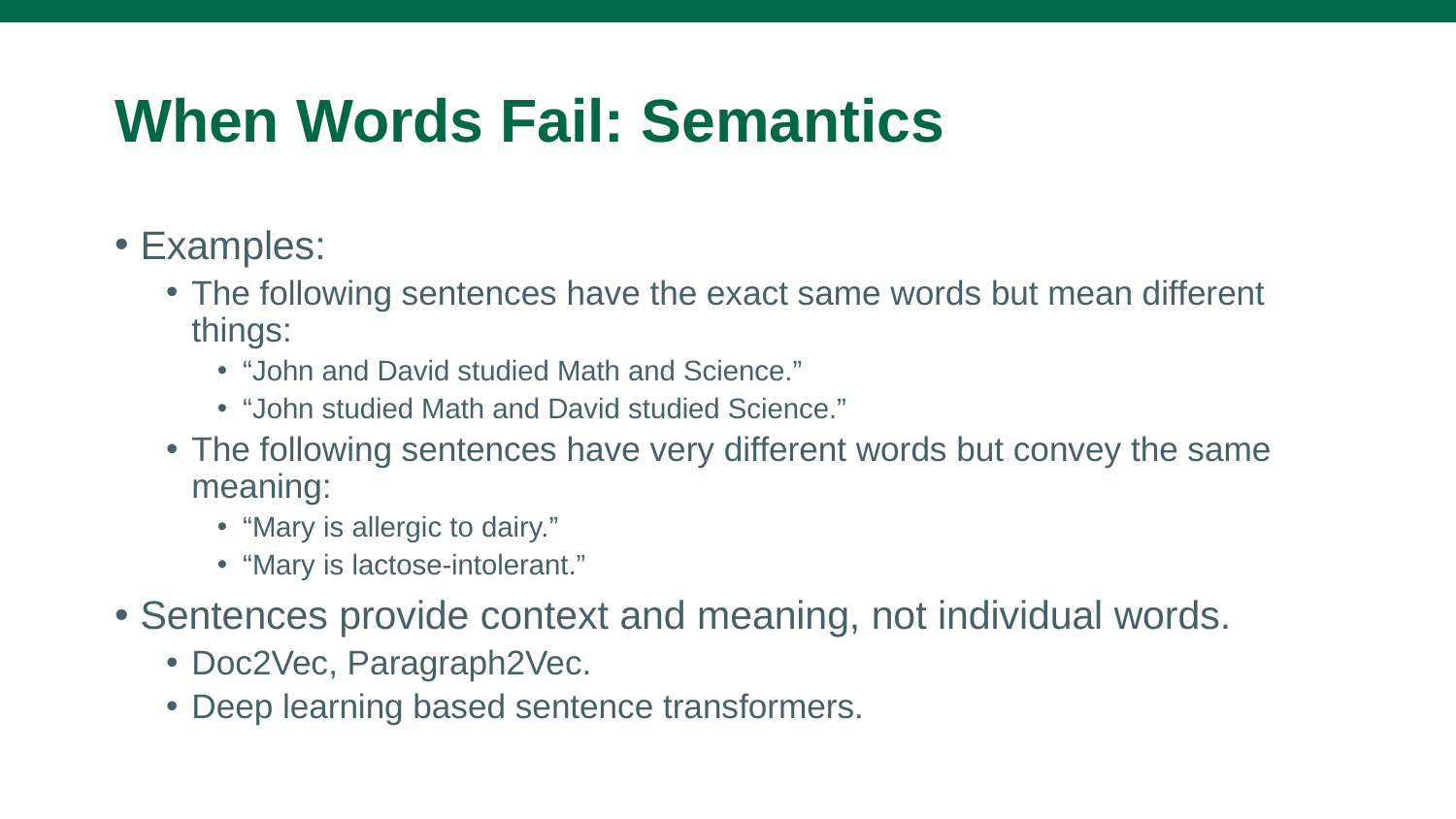

# When Words Fail: Semantics
Examples:
The following sentences have the exact same words but mean different things:
“John and David studied Math and Science.”
“John studied Math and David studied Science.”
The following sentences have very different words but convey the same meaning:
“Mary is allergic to dairy.”
“Mary is lactose-intolerant.”
Sentences provide context and meaning, not individual words.
Doc2Vec, Paragraph2Vec.
Deep learning based sentence transformers.